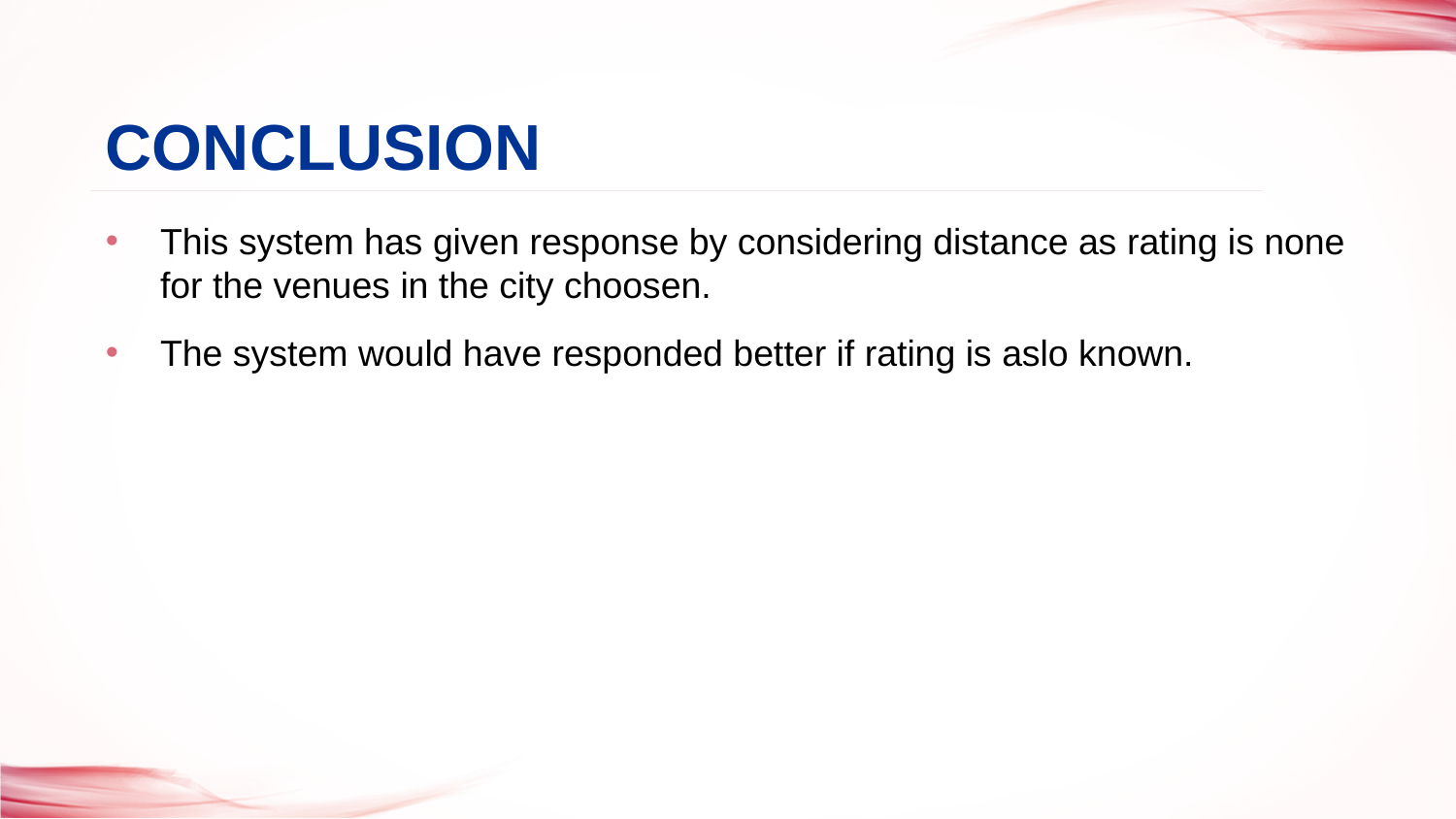

Conclusion
# This system has given response by considering distance as rating is none for the venues in the city choosen.
The system would have responded better if rating is aslo known.